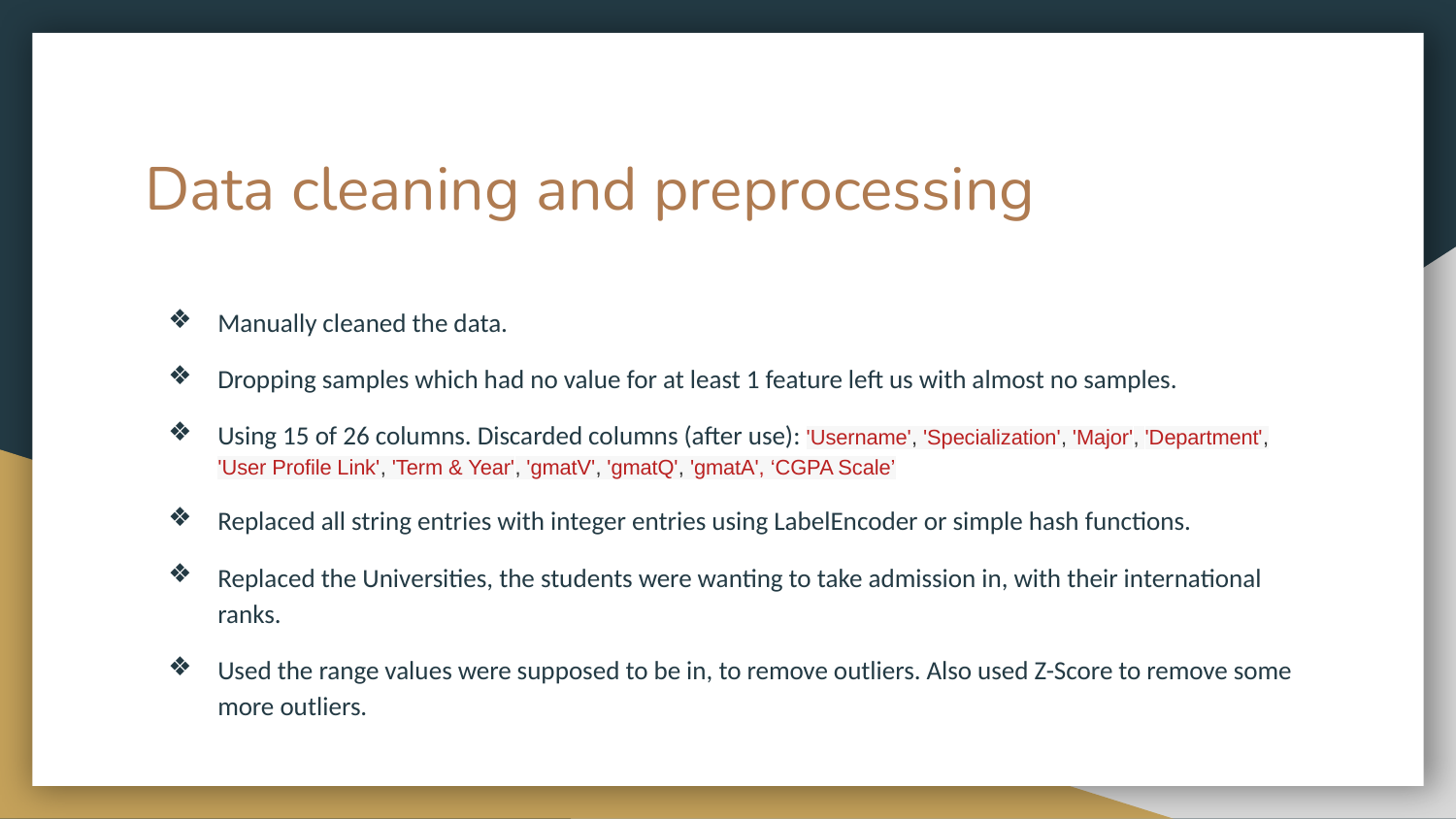

# Data cleaning and preprocessing
Manually cleaned the data.
Dropping samples which had no value for at least 1 feature left us with almost no samples.
Using 15 of 26 columns. Discarded columns (after use): 'Username', 'Specialization', 'Major', 'Department', 'User Profile Link', 'Term & Year', 'gmatV', 'gmatQ', 'gmatA', ‘CGPA Scale’
Replaced all string entries with integer entries using LabelEncoder or simple hash functions.
Replaced the Universities, the students were wanting to take admission in, with their international ranks.
Used the range values were supposed to be in, to remove outliers. Also used Z-Score to remove some more outliers.